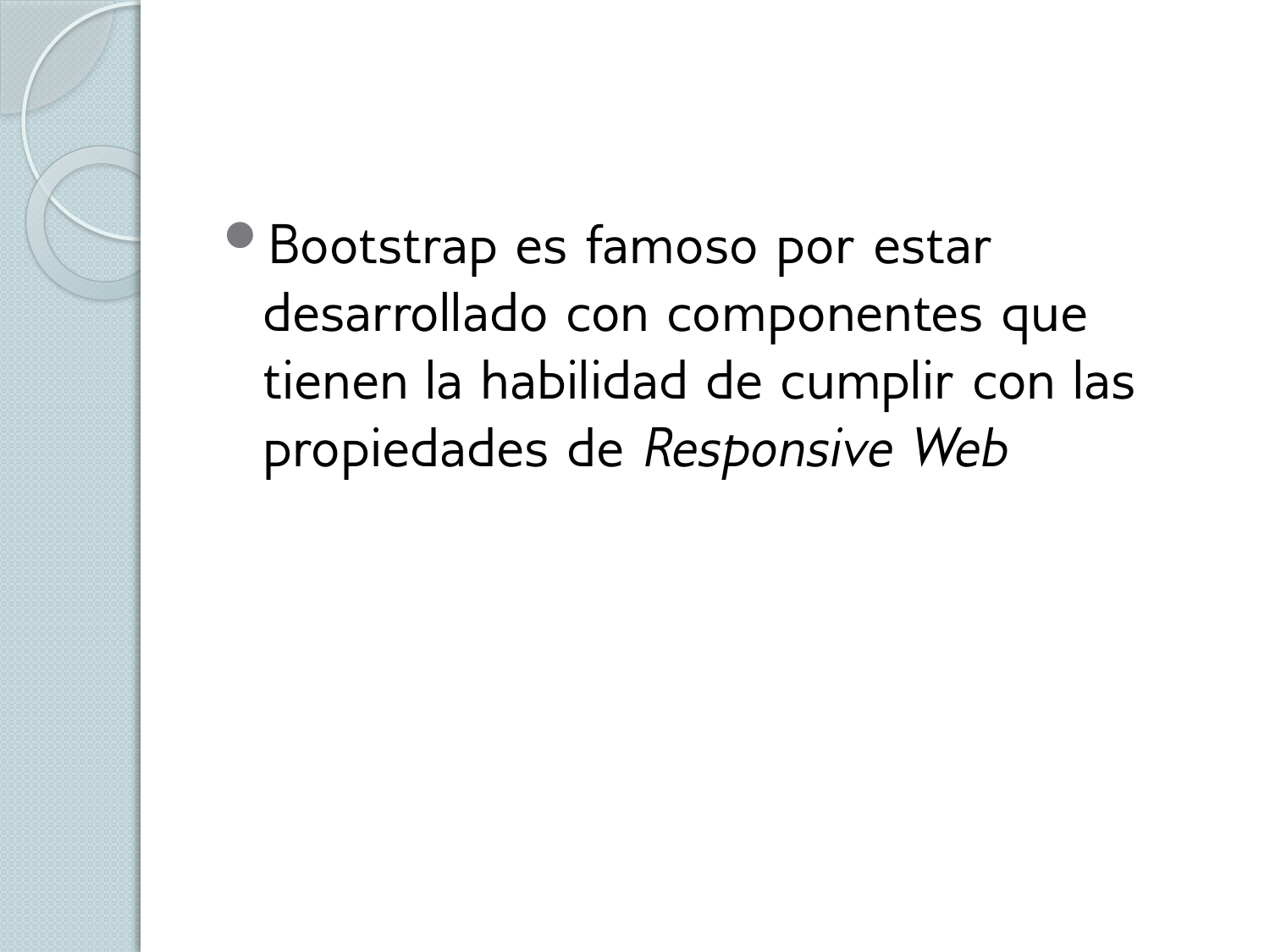

Bootstrap es famoso por estar desarrollado con componentes que tienen la habilidad de cumplir con las propiedades de Responsive Web